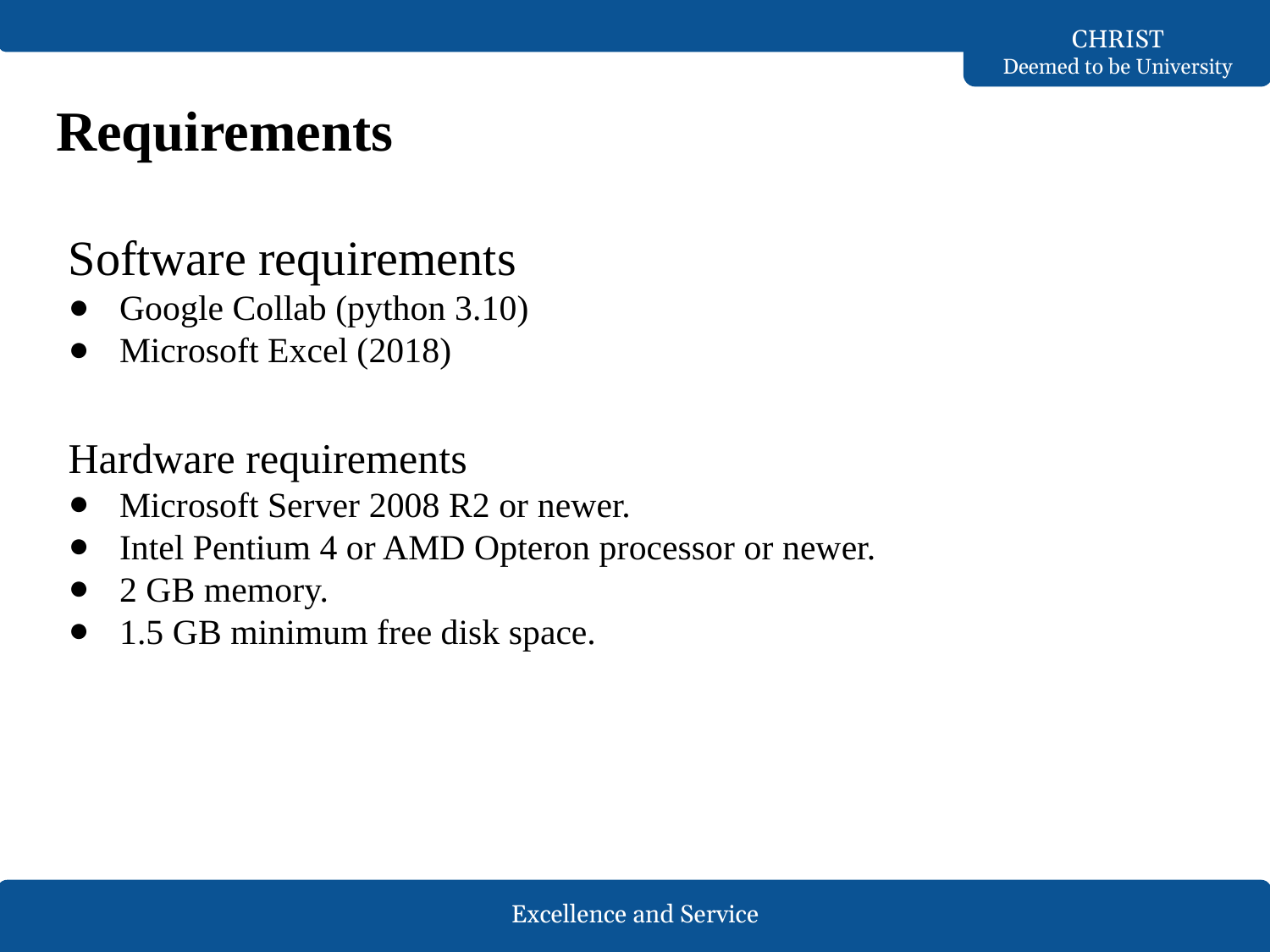

# Requirements
Software requirements
Google Collab (python 3.10)
Microsoft Excel (2018)

Hardware requirements
Microsoft Server 2008 R2 or newer.
Intel Pentium 4 or AMD Opteron processor or newer.
2 GB memory.
1.5 GB minimum free disk space.